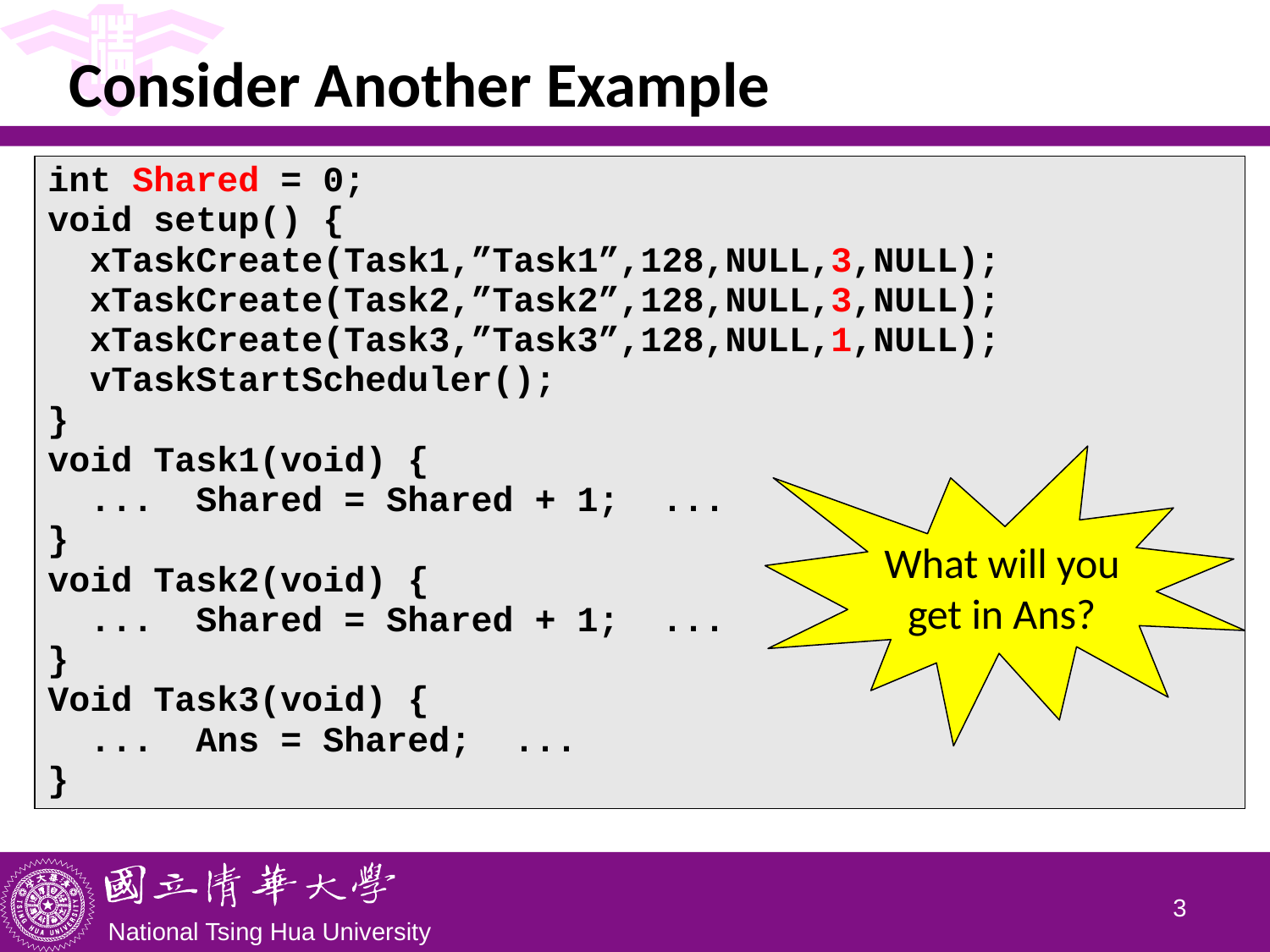

# Consider Another Example
| int Shared = 0; void setup() { xTaskCreate(Task1,”Task1”,128,NULL,3,NULL); xTaskCreate(Task2,”Task2”,128,NULL,3,NULL); xTaskCreate(Task3,”Task3”,128,NULL,1,NULL); vTaskStartScheduler(); } void Task1(void) { ... Shared = Shared + 1; ... } void Task2(void) { ... Shared = Shared + 1; ... } Void Task3(void) { ... Ans = Shared; ... } |
| --- |
What will you get in Ans?
3